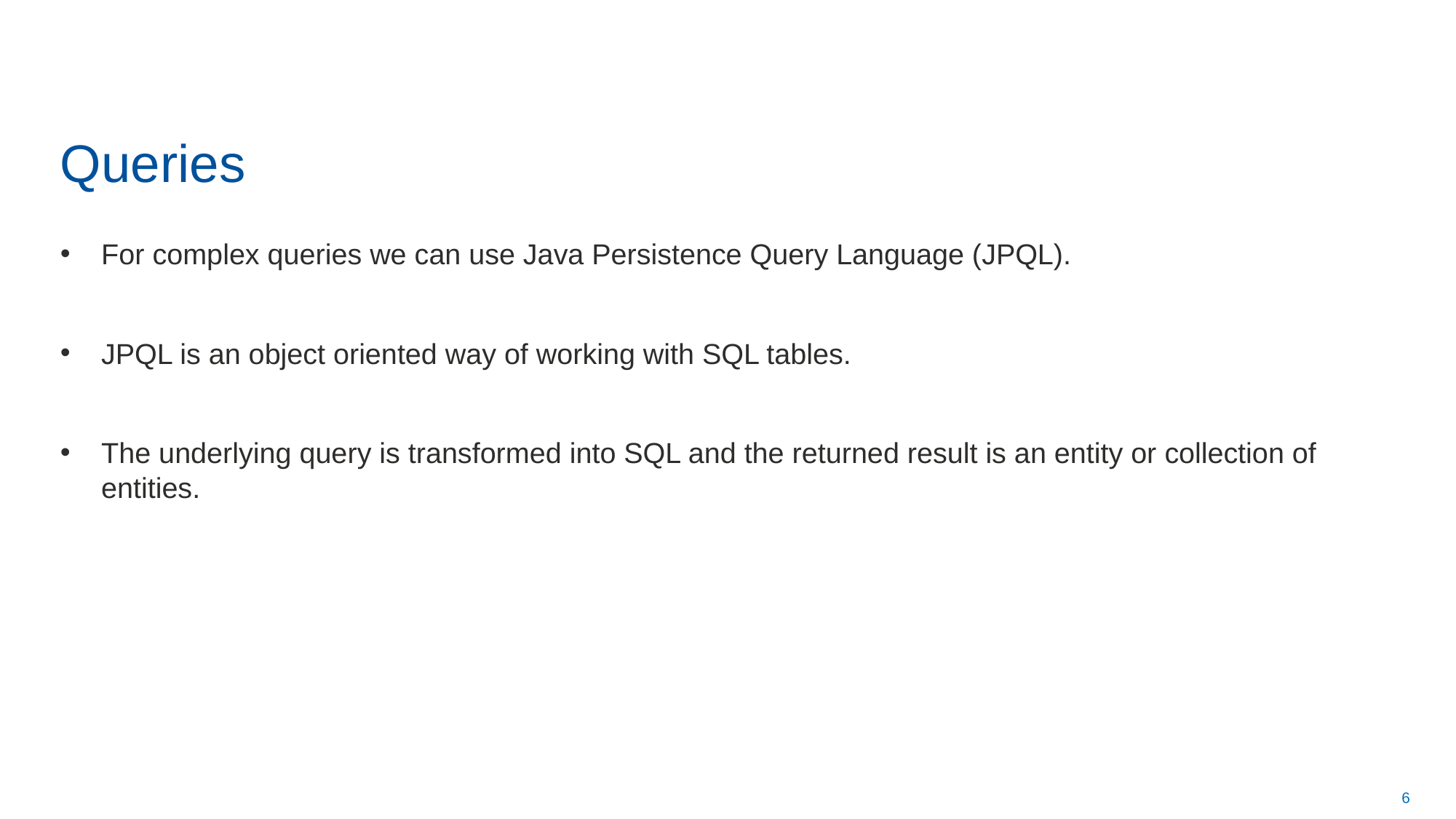

# Queries
For complex queries we can use Java Persistence Query Language (JPQL).

JPQL is an object oriented way of working with SQL tables.

The underlying query is transformed into SQL and the returned result is an entity or collection of entities.